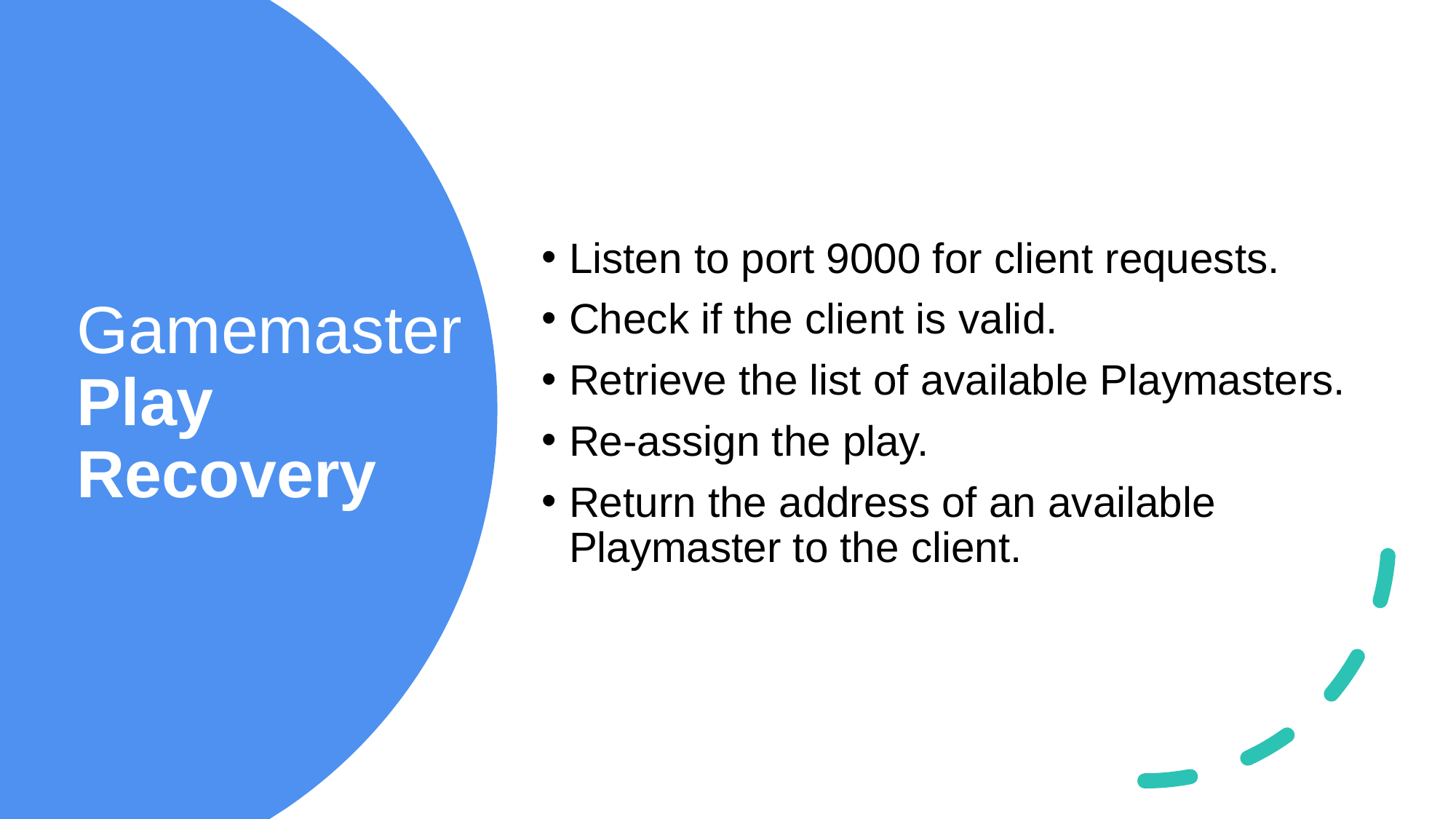

Listen to port 9000 for client requests.
Check if the client is valid.
Retrieve the list of available Playmasters.
Re-assign the play.
Return the address of an available Playmaster to the client.
# Gamemaster Play Recovery